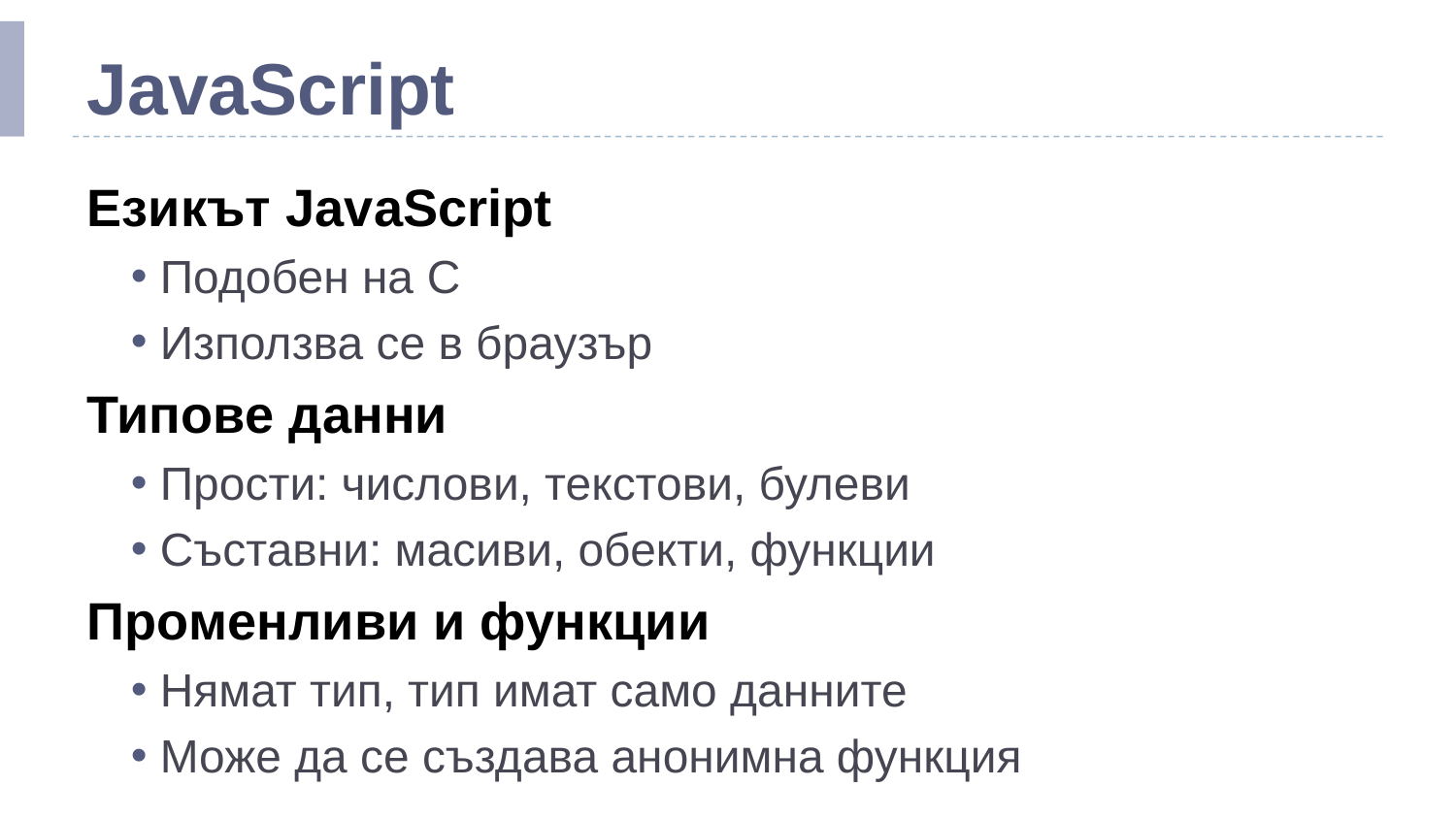

# JavaScript
Езикът JavaScript
Подобен на C
Използва се в браузър
Типове данни
Прости: числови, текстови, булеви
Съставни: масиви, обекти, функции
Променливи и функции
Нямат тип, тип имат само данните
Може да се създава анонимна функция